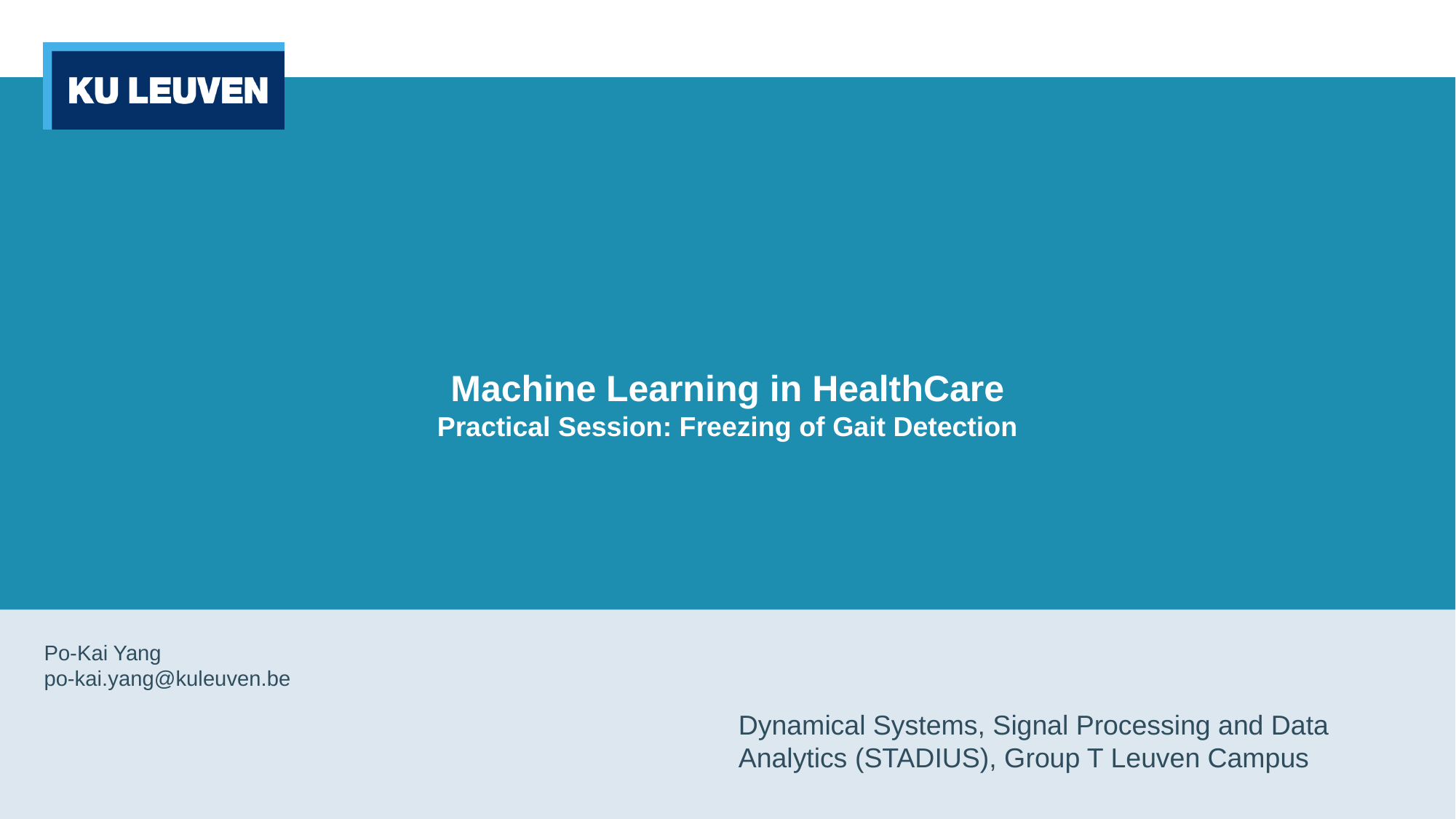

Machine Learning in HealthCare
Practical Session: Freezing of Gait Detection
Po-Kai Yang
po-kai.yang@kuleuven.be
Dynamical Systems, Signal Processing and Data Analytics (STADIUS), Group T Leuven Campus